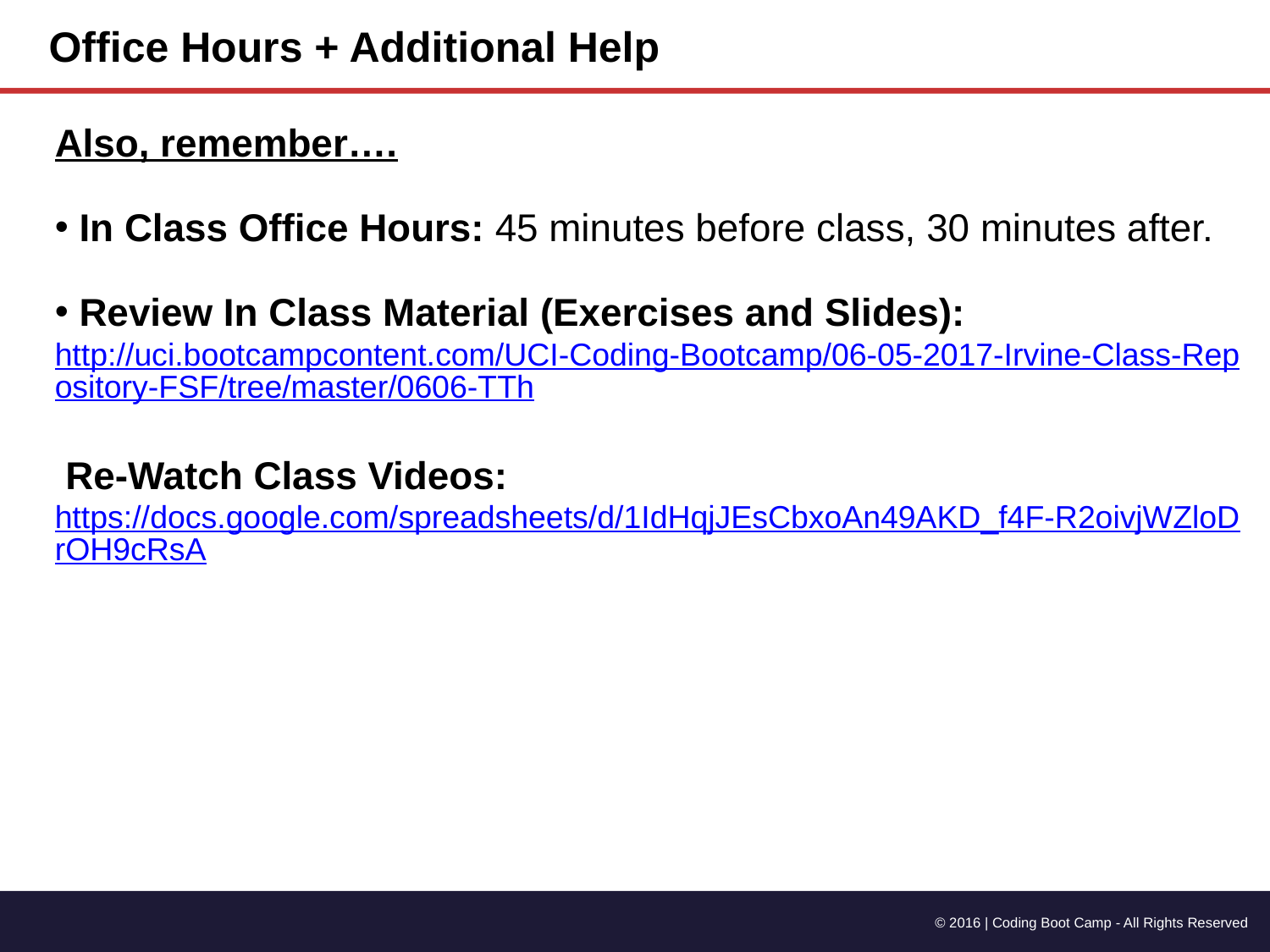

Office Hours + Additional Help
Also, remember….

 In Class Office Hours: 45 minutes before class, 30 minutes after.

 Review In Class Material (Exercises and Slides):
http://uci.bootcampcontent.com/UCI-Coding-Bootcamp/06-05-2017-Irvine-Class-Repository-FSF/tree/master/0606-TTh

 Re-Watch Class Videos:
https://docs.google.com/spreadsheets/d/1IdHqjJEsCbxoAn49AKD_f4F-R2oivjWZloDrOH9cRsA